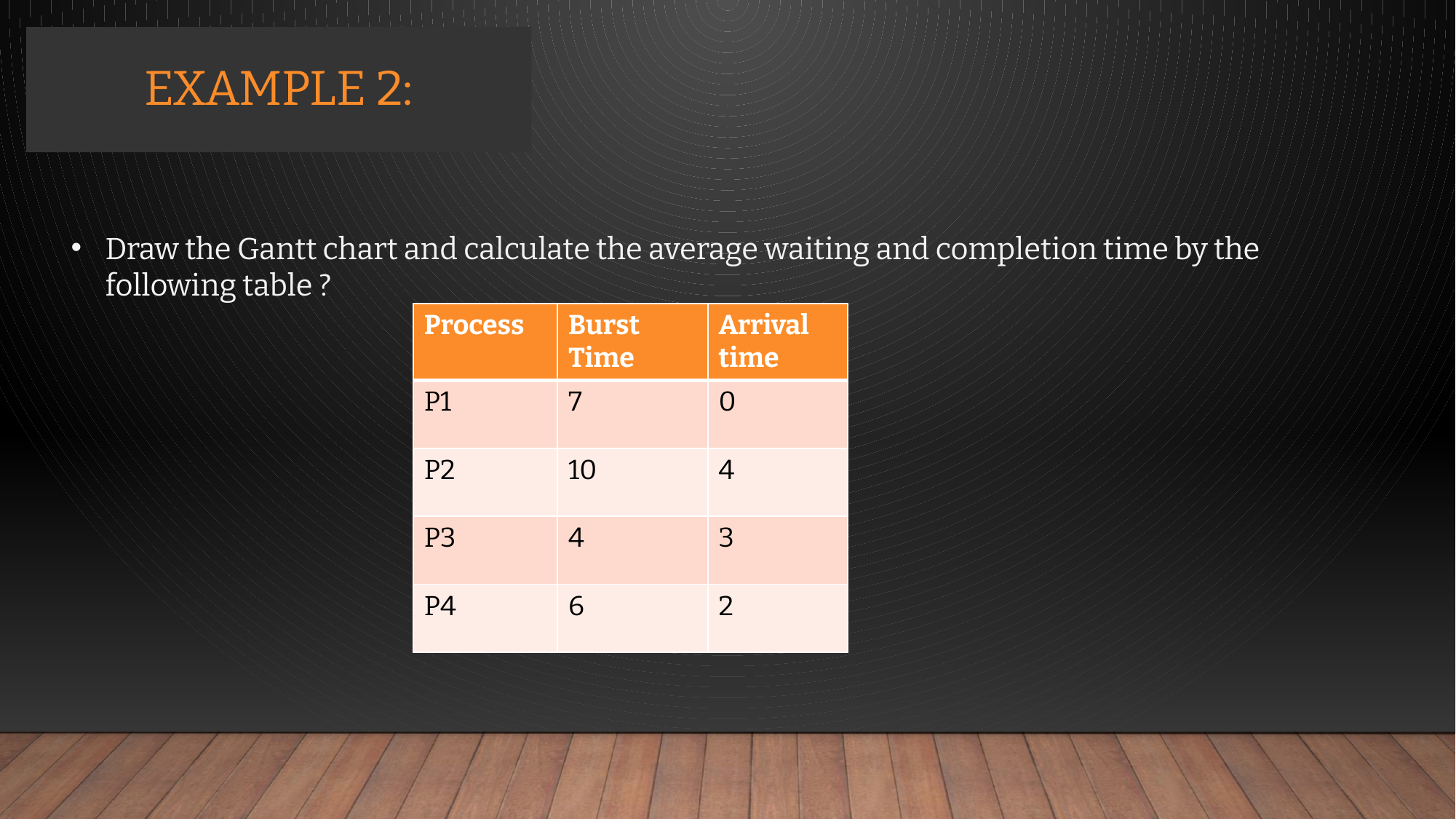

# Example 2:
Draw the Gantt chart and calculate the average waiting and completion time by the following table ?
| Process | Burst Time | Arrival time |
| --- | --- | --- |
| P1 | 7 | 0 |
| P2 | 10 | 4 |
| P3 | 4 | 3 |
| P4 | 6 | 2 |